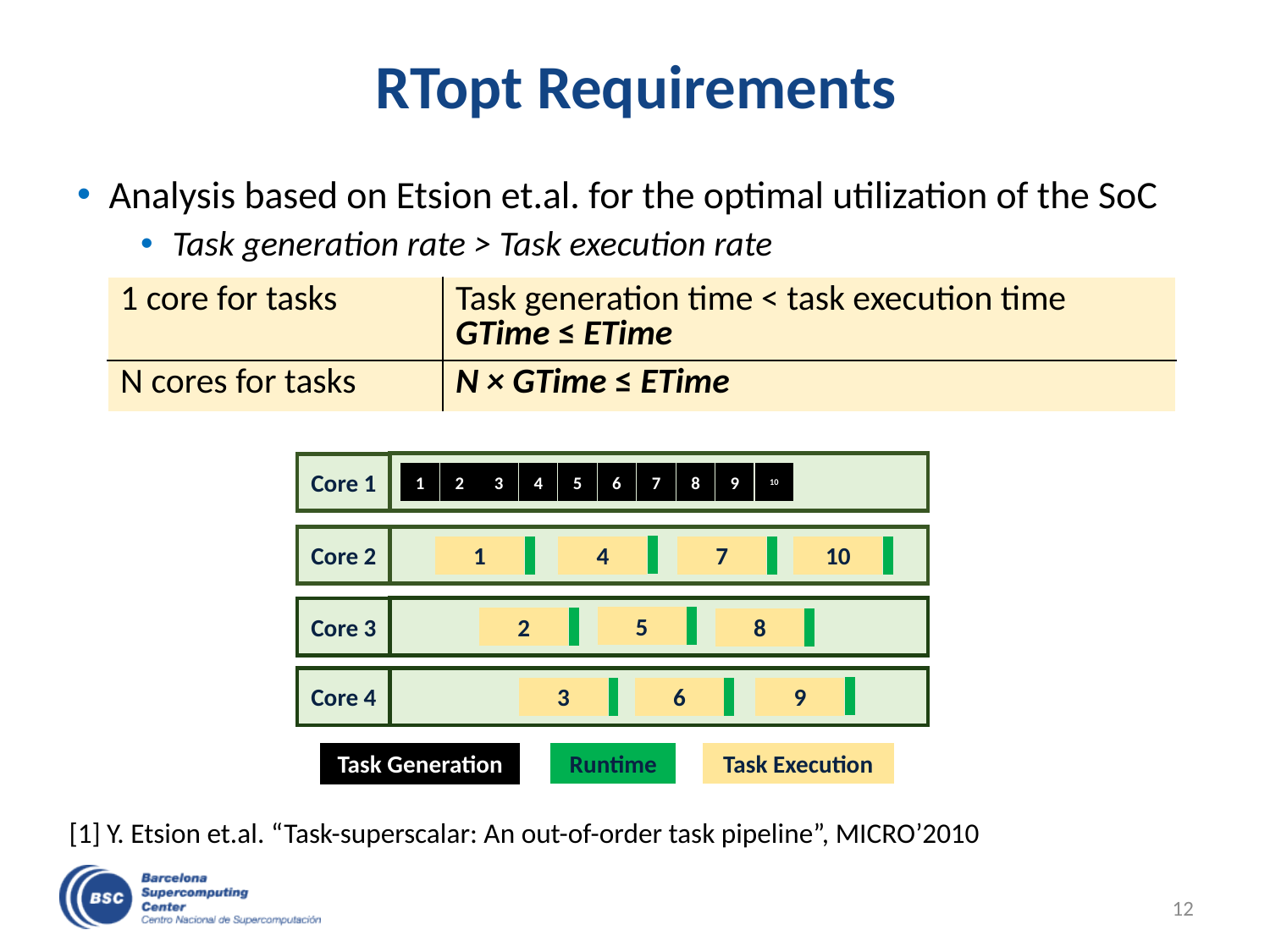

# RTopt Requirements
Analysis based on Etsion et.al. for the optimal utilization of the SoC
Task generation rate > Task execution rate
| 1 core for tasks | Task generation time < task execution time GTime ≤ ETime |
| --- | --- |
| N cores for tasks | N × GTime ≤ ETime |

Core 1
10
9
7
6
5
3
1
2
4
8

Core 2

10
7
4
1

Core 3
5

2
8

Core 4

9
6
3
Task Execution
Task Generation
Runtime
[1] Y. Etsion et.al. “Task-superscalar: An out-of-order task pipeline”, MICRO’2010
12